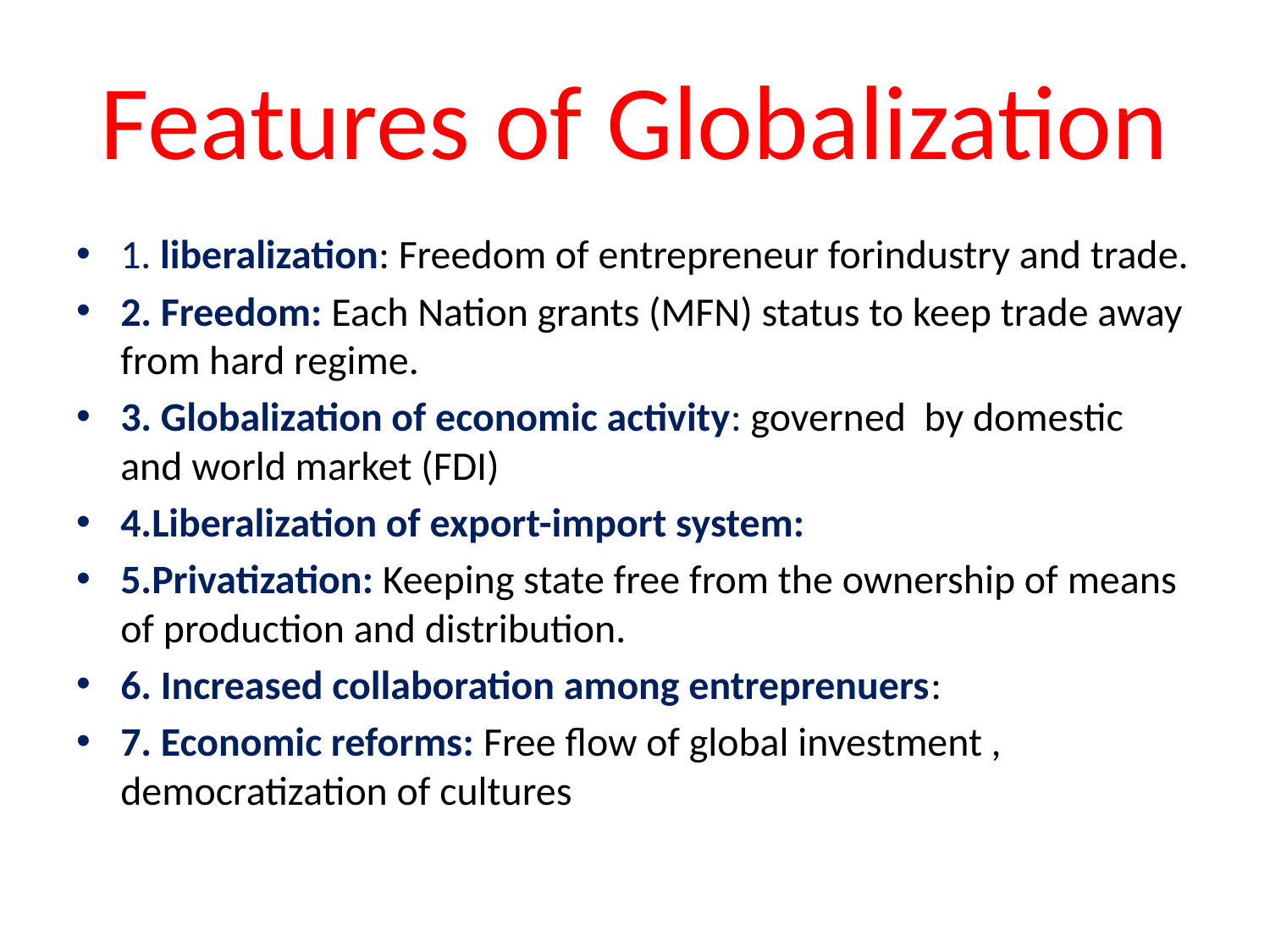

# Features of Globalization
1. liberalization: Freedom of entrepreneur forindustry and trade.
2. Freedom: Each Nation grants (MFN) status to keep trade away from hard regime.
3. Globalization of economic activity: governed  by domestic and world market (FDI)
4.Liberalization of export-import system:
5.Privatization: Keeping state free from the ownership of means of production and distribution.
6. Increased collaboration among entreprenuers:
7. Economic reforms: Free flow of global investment , democratization of cultures